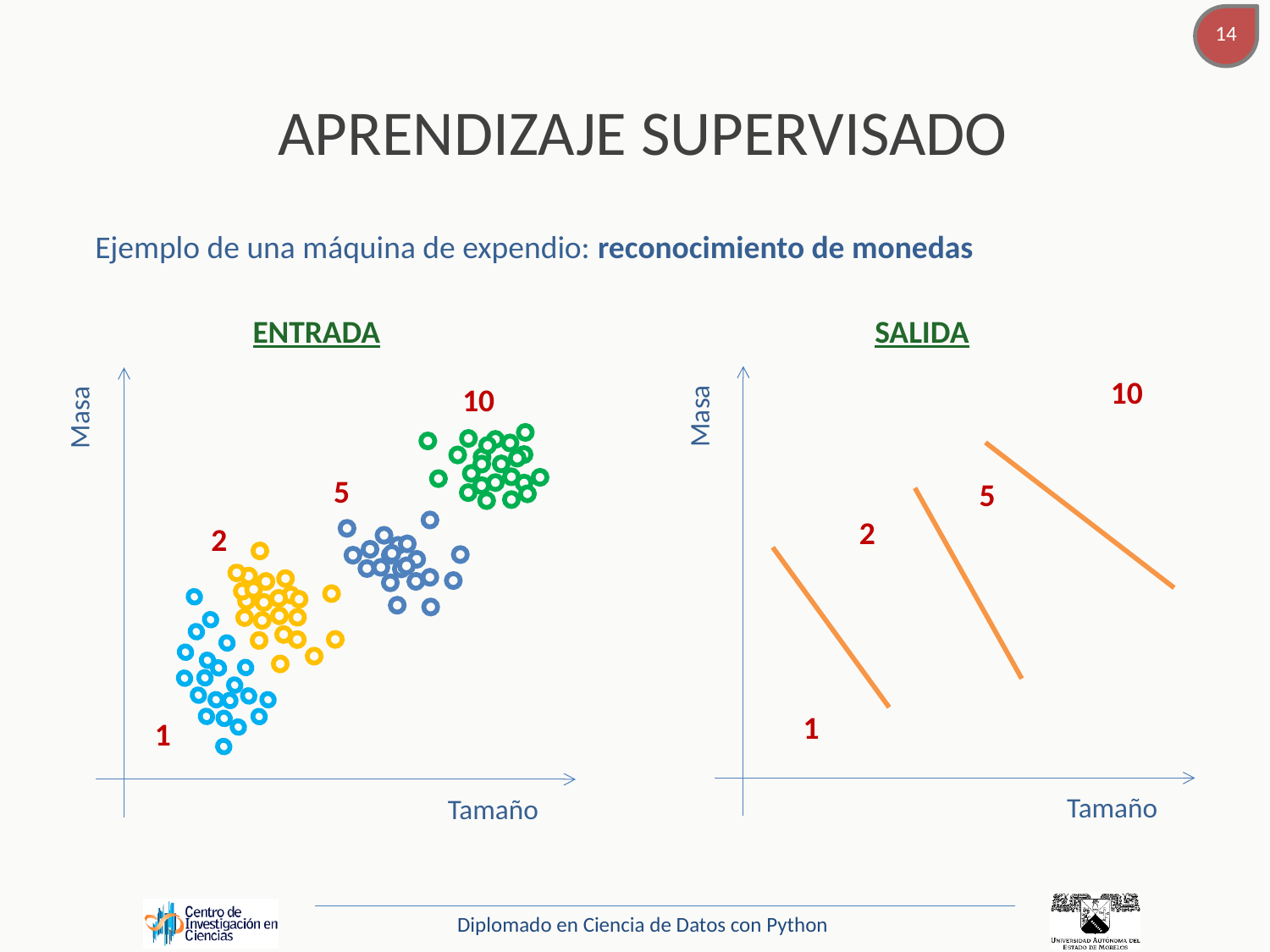

# APRENDIZAJE SUPERVISADO
Ejemplo de una máquina de expendio: reconocimiento de monedas
ENTRADA
SALIDA
10
10
Masa
Masa

5
5
2

2

1
1
Tamaño
Tamaño
Diplomado en Ciencia de Datos con Python